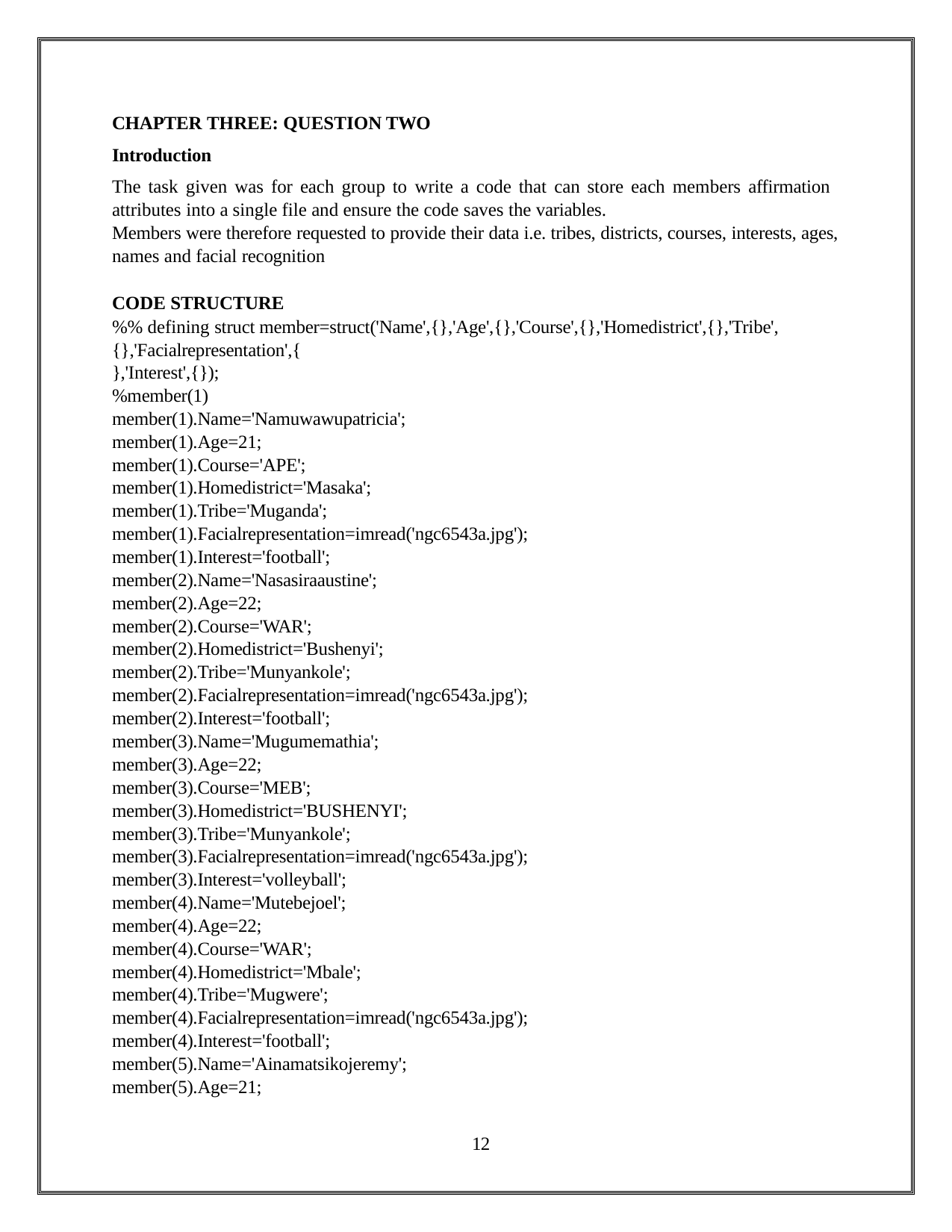

CHAPTER THREE: QUESTION TWO
Introduction
The task given was for each group to write a code that can store each members affirmation attributes into a single file and ensure the code saves the variables.
Members were therefore requested to provide their data i.e. tribes, districts, courses, interests, ages, names and facial recognition

CODE STRUCTURE
%% defining struct member=struct('Name',{},'Age',{},'Course',{},'Homedistrict',{},'Tribe',{},'Facialrepresentation',{
},'Interest',{});
%member(1) member(1).Name='Namuwawupatricia'; member(1).Age=21; member(1).Course='APE'; member(1).Homedistrict='Masaka'; member(1).Tribe='Muganda';
member(1).Facialrepresentation=imread('ngc6543a.jpg'); member(1).Interest='football';
member(2).Name='Nasasiraaustine'; member(2).Age=22; member(2).Course='WAR'; member(2).Homedistrict='Bushenyi'; member(2).Tribe='Munyankole';
member(2).Facialrepresentation=imread('ngc6543a.jpg'); member(2).Interest='football'; member(3).Name='Mugumemathia'; member(3).Age=22;
member(3).Course='MEB';
member(3).Homedistrict='BUSHENYI'; member(3).Tribe='Munyankole'; member(3).Facialrepresentation=imread('ngc6543a.jpg'); member(3).Interest='volleyball'; member(4).Name='Mutebejoel';
member(4).Age=22; member(4).Course='WAR'; member(4).Homedistrict='Mbale'; member(4).Tribe='Mugwere';
member(4).Facialrepresentation=imread('ngc6543a.jpg'); member(4).Interest='football';
member(5).Name='Ainamatsikojeremy'; member(5).Age=21;
12